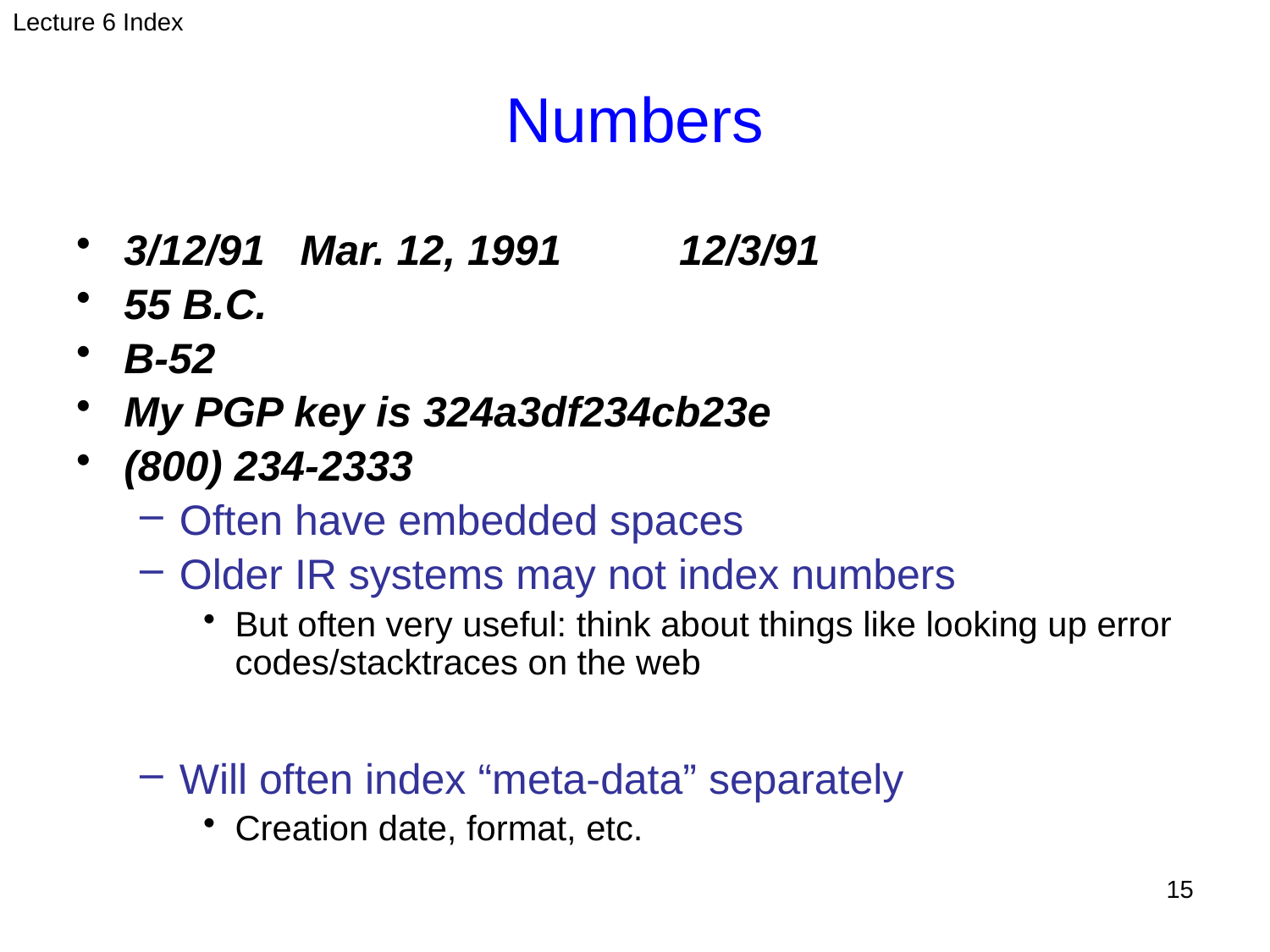

Lecture 6 Index
# Numbers
3/12/91   Mar. 12, 1991	    12/3/91
55 B.C.
B-52
My PGP key is 324a3df234cb23e
(800) 234-2333
Often have embedded spaces
Older IR systems may not index numbers
But often very useful: think about things like looking up error codes/stacktraces on the web

Will often index “meta-data” separately
Creation date, format, etc.

15